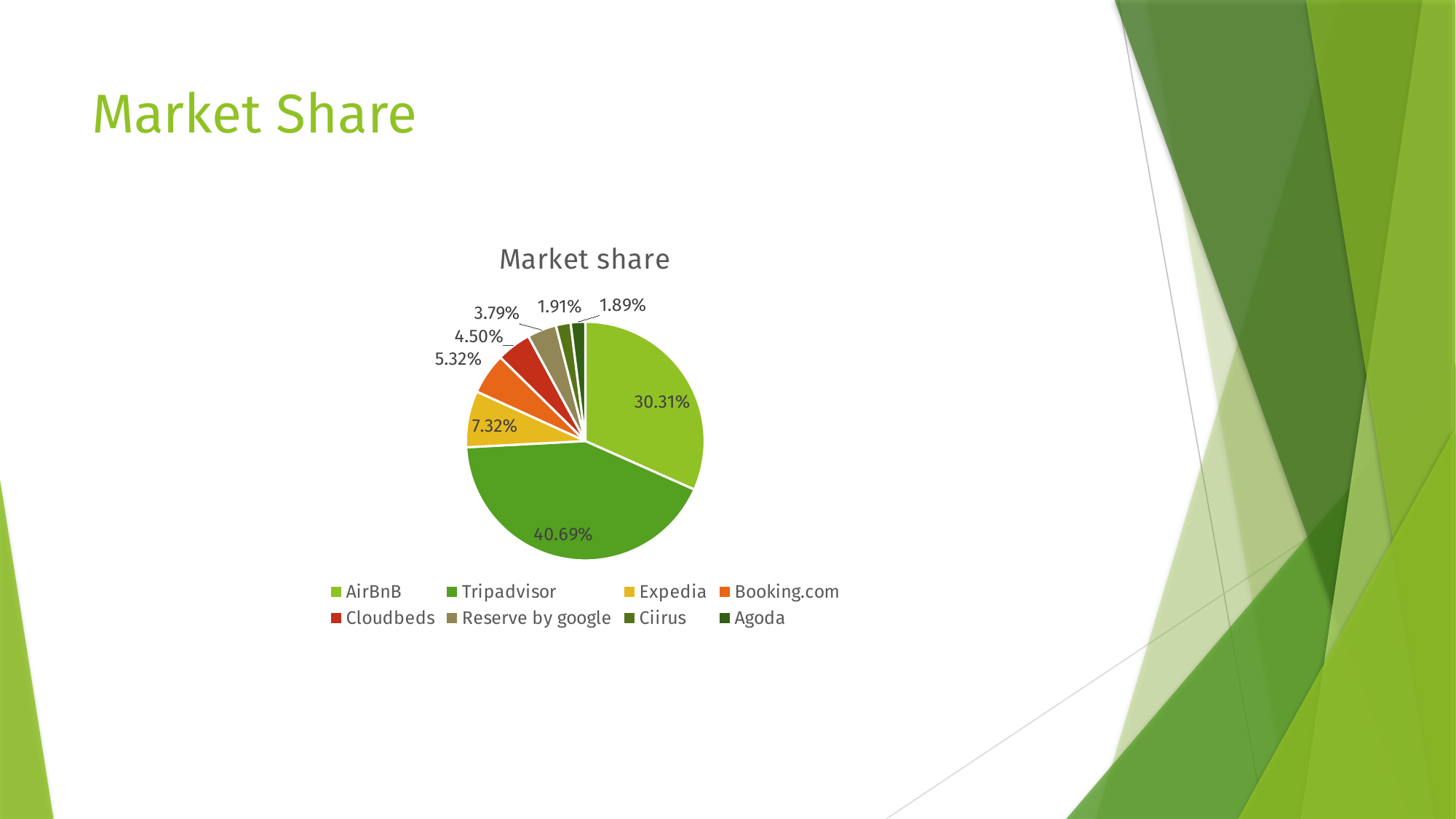

# Market Share

### Chart:

| Category | Market share |
|---|---|
| AirBnB | 0.3031 |
| Tripadvisor | 0.4069 |
| Expedia | 0.0732 |
| Booking.com | 0.0532 |
| Cloudbeds | 0.045 |
| Reserve by google | 0.0379 |
| Ciirus | 0.0191 |
| Agoda | 0.0189 |